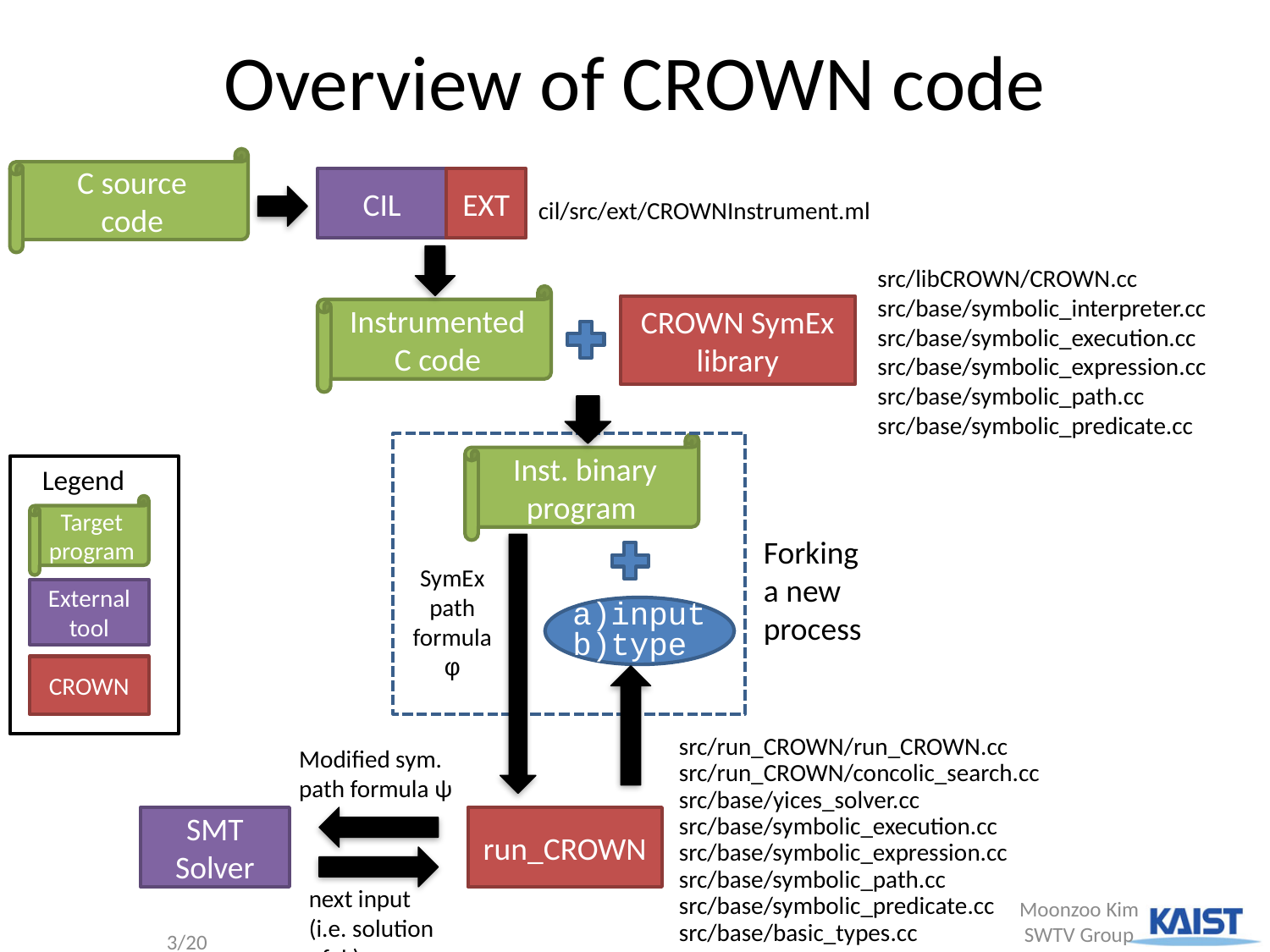

# Overview of CROWN code
C source
code
CIL
EXT

cil/src/ext/CROWNInstrument.ml

src/libCROWN/CROWN.cc
src/base/symbolic_interpreter.cc
src/base/symbolic_execution.cc
src/base/symbolic_expression.cc
src/base/symbolic_path.cc
src/base/symbolic_predicate.cc
Instrumented
C code
CROWN SymEx library

Inst. binary program

Legend
Target
program
External
tool
CROWN
Forking
a new
process

SymEx
path
formula
φ
a)input b)type

src/run_CROWN/run_CROWN.cc
src/run_CROWN/concolic_search.cc
src/base/yices_solver.cc
src/base/symbolic_execution.cc
src/base/symbolic_expression.cc
src/base/symbolic_path.cc
src/base/symbolic_predicate.cc
src/base/basic_types.cc
Modified sym. path formula ψ
SMT Solver

run_CROWN

next input (i.e. solution of ψ)
Moonzoo Kim SWTV Group
3/20